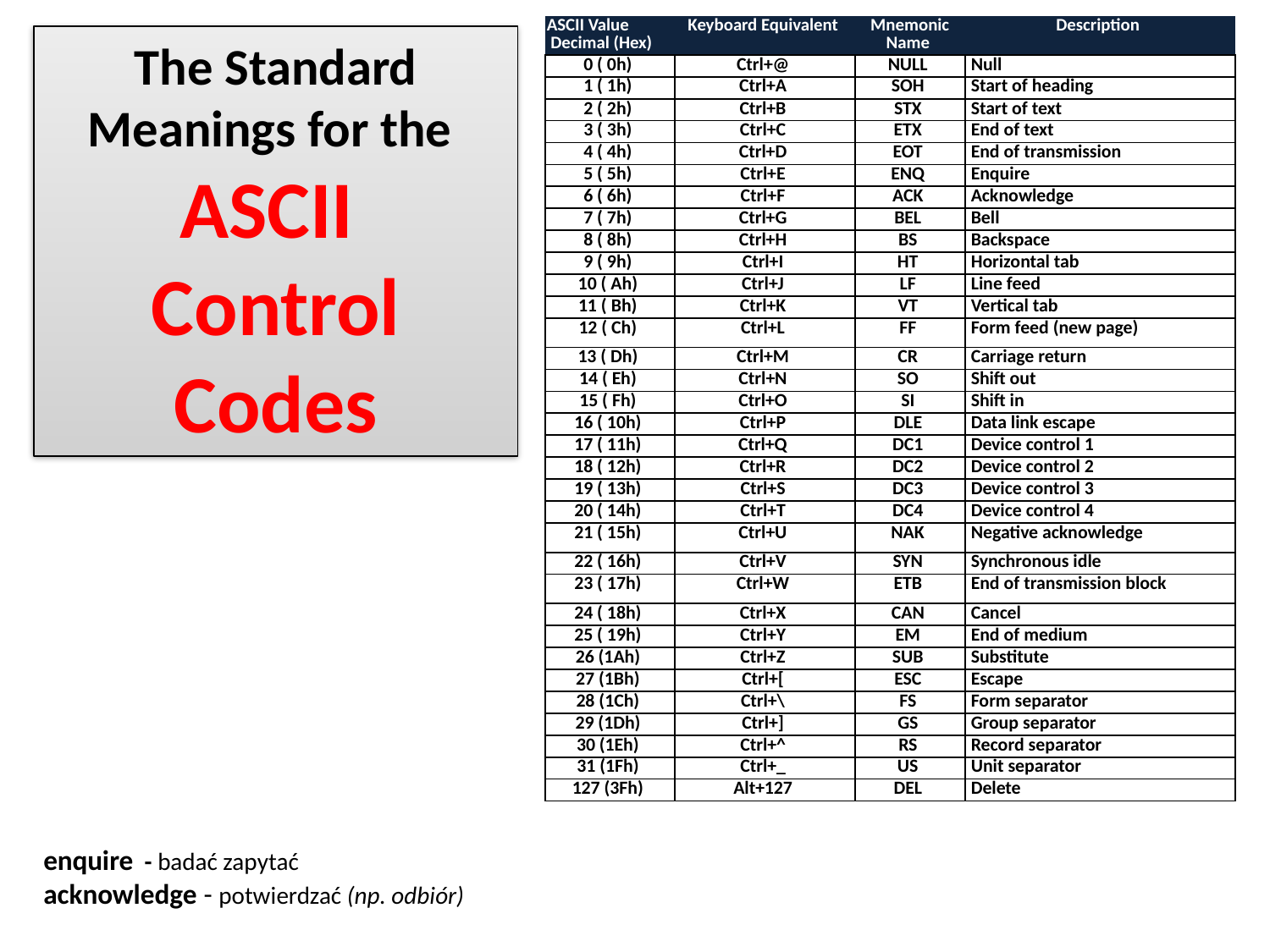

| ASCII Value Decimal (Hex) | Keyboard Equivalent | Mnemonic Name | Description |
| --- | --- | --- | --- |
| 0 ( 0h) | Ctrl+@ | NULL | Null |
| 1 ( 1h) | Ctrl+A | SOH | Start of heading |
| 2 ( 2h) | Ctrl+B | STX | Start of text |
| 3 ( 3h) | Ctrl+C | ETX | End of text |
| 4 ( 4h) | Ctrl+D | EOT | End of transmission |
| 5 ( 5h) | Ctrl+E | ENQ | Enquire |
| 6 ( 6h) | Ctrl+F | ACK | Acknowledge |
| 7 ( 7h) | Ctrl+G | BEL | Bell |
| 8 ( 8h) | Ctrl+H | BS | Backspace |
| 9 ( 9h) | Ctrl+I | HT | Horizontal tab |
| 10 ( Ah) | Ctrl+J | LF | Line feed |
| 11 ( Bh) | Ctrl+K | VT | Vertical tab |
| 12 ( Ch) | Ctrl+L | FF | Form feed (new page) |
| 13 ( Dh) | Ctrl+M | CR | Carriage return |
| 14 ( Eh) | Ctrl+N | SO | Shift out |
| 15 ( Fh) | Ctrl+O | SI | Shift in |
| 16 ( 10h) | Ctrl+P | DLE | Data link escape |
| 17 ( 11h) | Ctrl+Q | DC1 | Device control 1 |
| 18 ( 12h) | Ctrl+R | DC2 | Device control 2 |
| 19 ( 13h) | Ctrl+S | DC3 | Device control 3 |
| 20 ( 14h) | Ctrl+T | DC4 | Device control 4 |
| 21 ( 15h) | Ctrl+U | NAK | Negative acknowledge |
| 22 ( 16h) | Ctrl+V | SYN | Synchronous idle |
| 23 ( 17h) | Ctrl+W | ETB | End of transmission block |
| 24 ( 18h) | Ctrl+X | CAN | Cancel |
| 25 ( 19h) | Ctrl+Y | EM | End of medium |
| 26 (1Ah) | Ctrl+Z | SUB | Substitute |
| 27 (1Bh) | Ctrl+[ | ESC | Escape |
| 28 (1Ch) | Ctrl+\ | FS | Form separator |
| 29 (1Dh) | Ctrl+] | GS | Group separator |
| 30 (1Eh) | Ctrl+^ | RS | Record separator |
| 31 (1Fh) | Ctrl+\_ | US | Unit separator |
| 127 (3Fh) | Alt+127 | DEL | Delete |
# The Standard Meanings for the ASCII Control Codes
enquire  - badać zapytać
acknowledge - potwierdzać (np. odbiór)